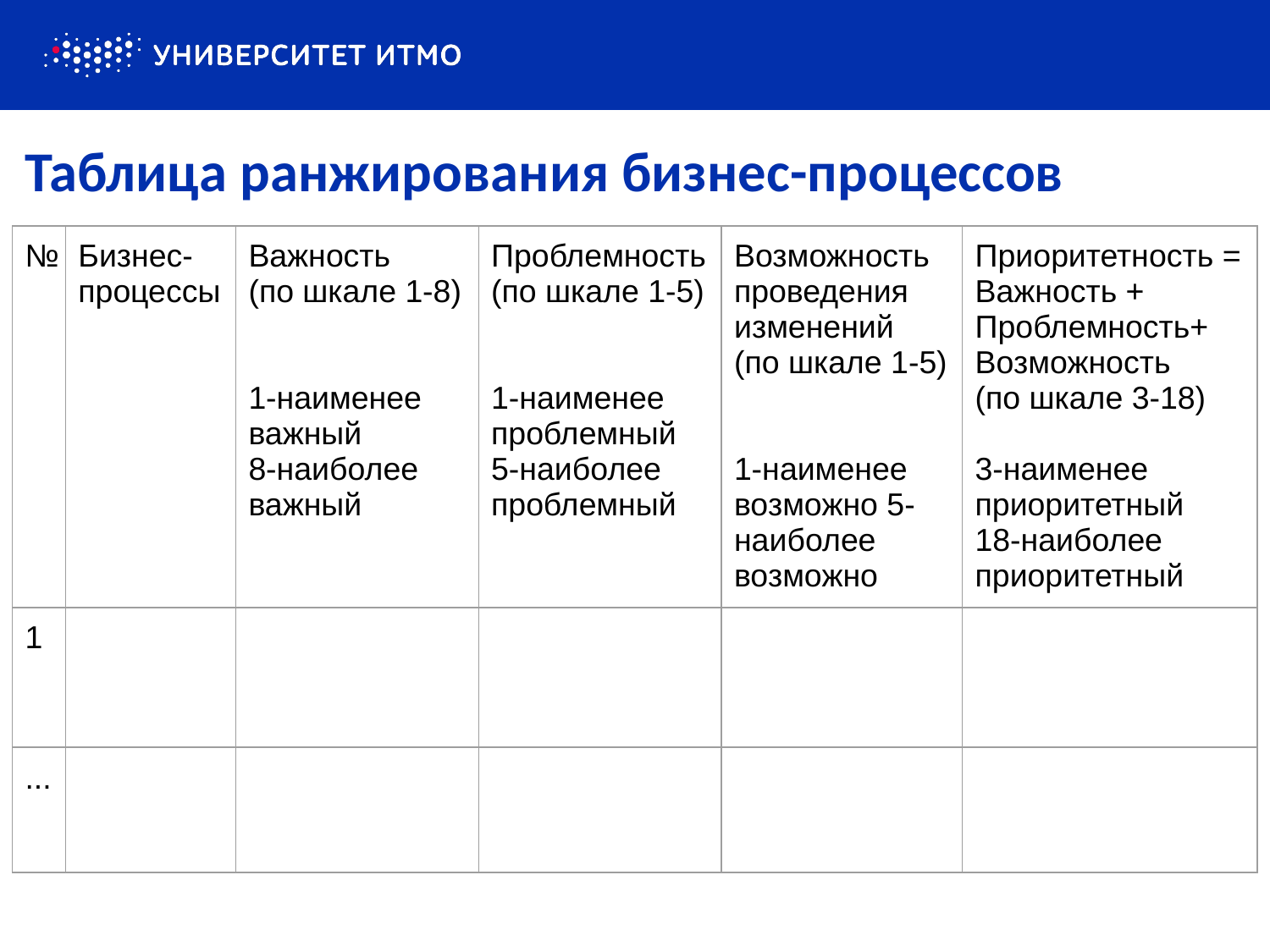

Таблица ранжирования бизнес-процессов
| № | Бизнес- процессы | Важность (по шкале 1-8) 1-наименее важный 8-наиболее важный | Проблемность (по шкале 1-5) 1-наименее проблемный 5-наиболее проблемный | Возможность проведения изменений (по шкале 1-5) 1-наименее возможно 5-наиболее возможно | Приоритетность = Важность + Проблемность+ Возможность (по шкале 3-18) 3-наименее приоритетный 18-наиболее приоритетный |
| --- | --- | --- | --- | --- | --- |
| 1 |  |  |  |  |  |
| ... |  |  |  |  |  |